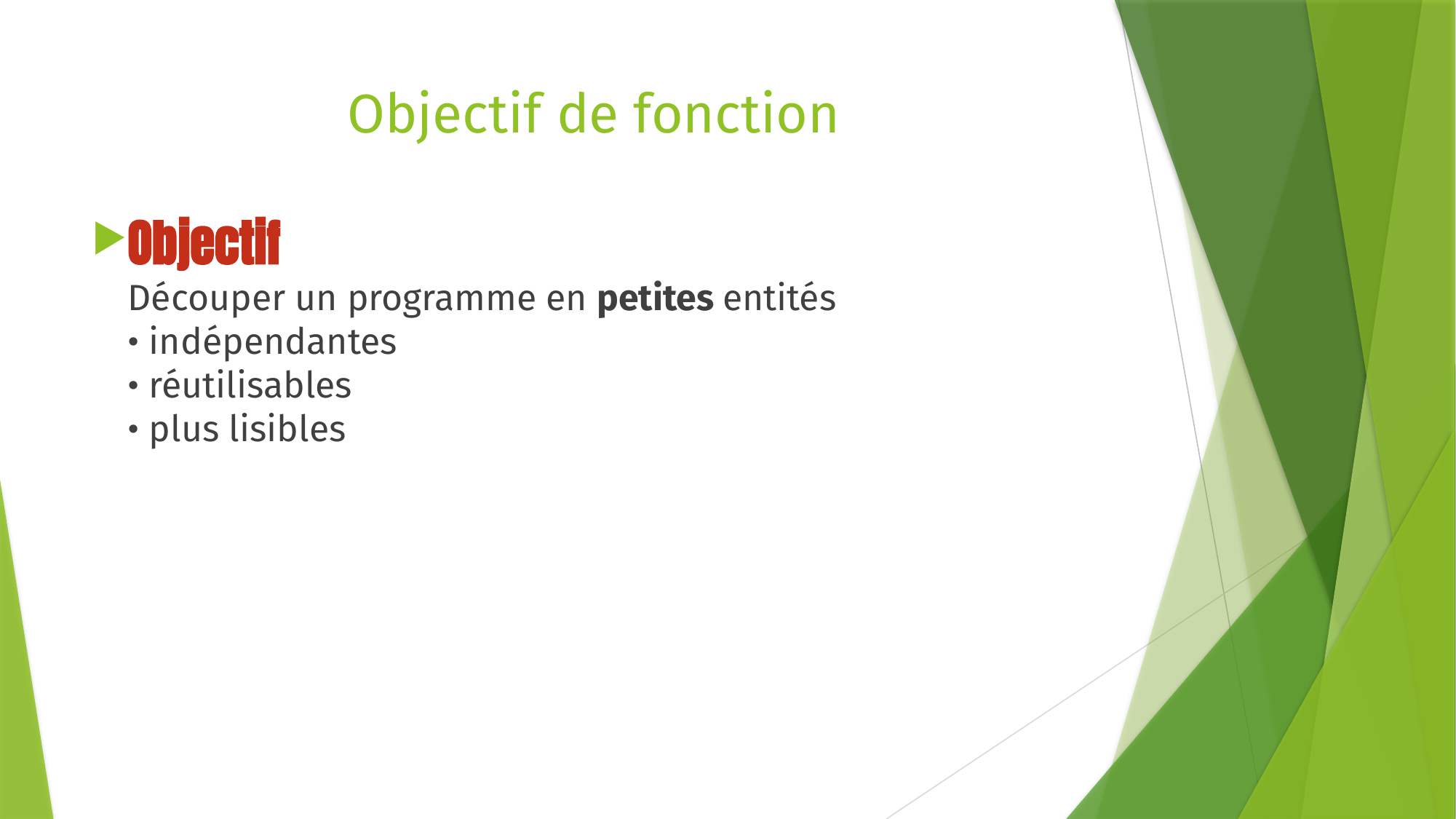

# Objectif de fonction
Objectif
Découper un programme en petites entités
• indépendantes
• réutilisables
• plus lisibles